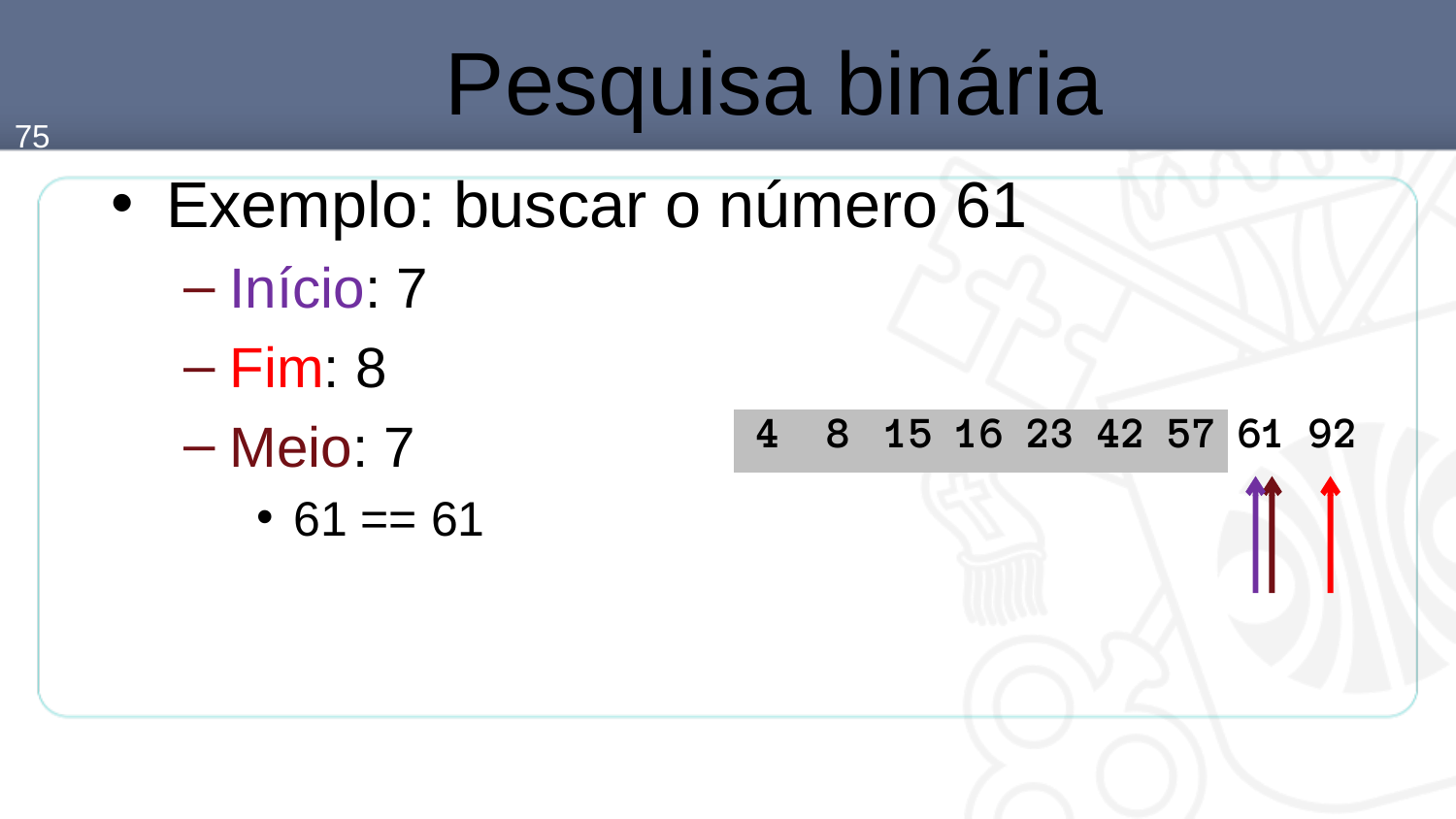

# Pesquisa binária
75
Exemplo: buscar o número 61
Início: 7
Fim: 8
Meio: 7
61 == 61
| 4 | 8 | 15 | 16 | 23 | 42 | 57 | 61 | 92 |
| --- | --- | --- | --- | --- | --- | --- | --- | --- |